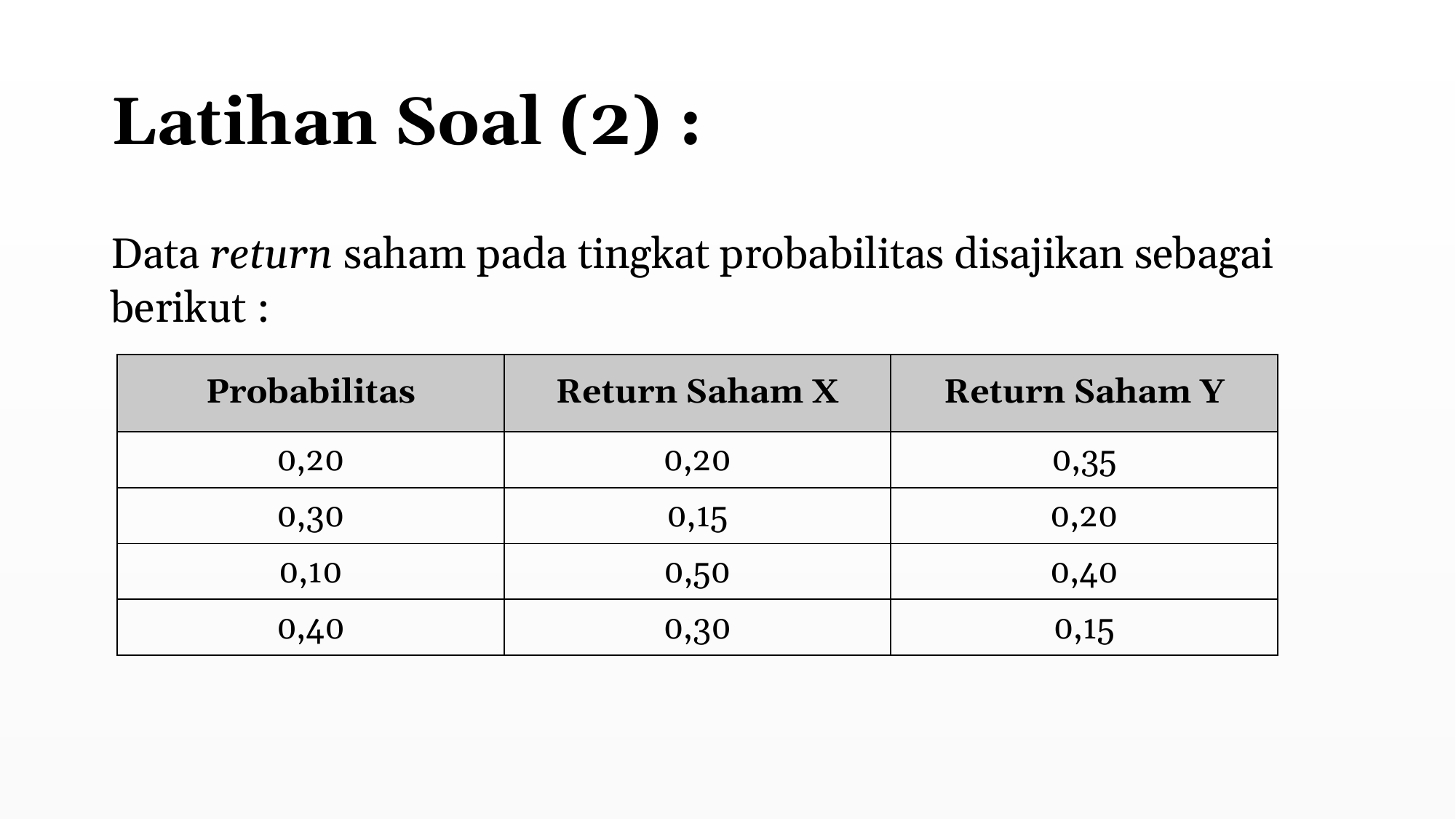

# Latihan Soal (2) :
Data return saham pada tingkat probabilitas disajikan sebagai berikut :

| Probabilitas | Return Saham X | Return Saham Y |
| --- | --- | --- |
| 0,20 | 0,20 | 0,35 |
| 0,30 | 0,15 | 0,20 |
| 0,10 | 0,50 | 0,40 |
| 0,40 | 0,30 | 0,15 |